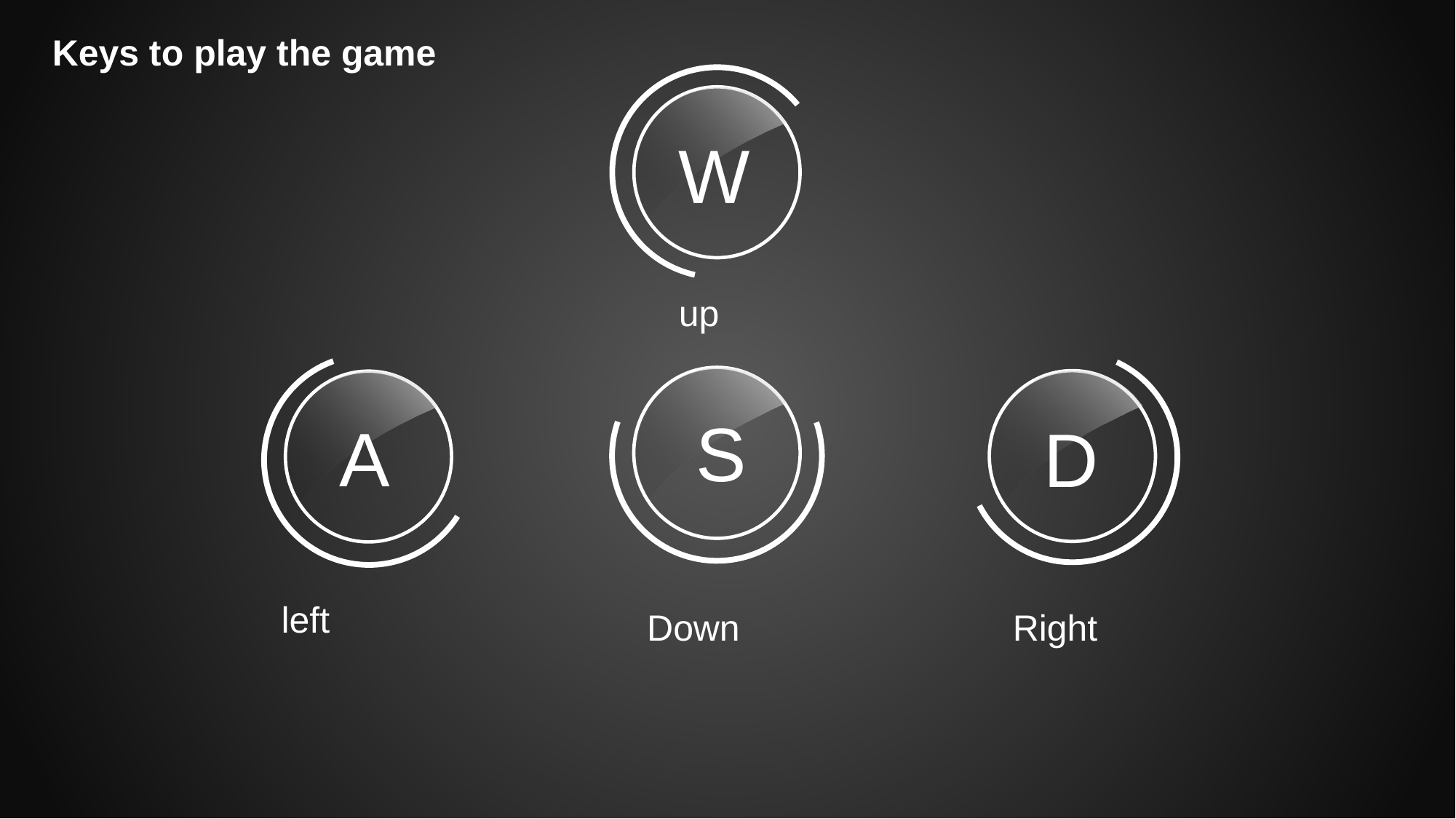

Keys to play the game

W
up

S
A
D
left
Down
Right